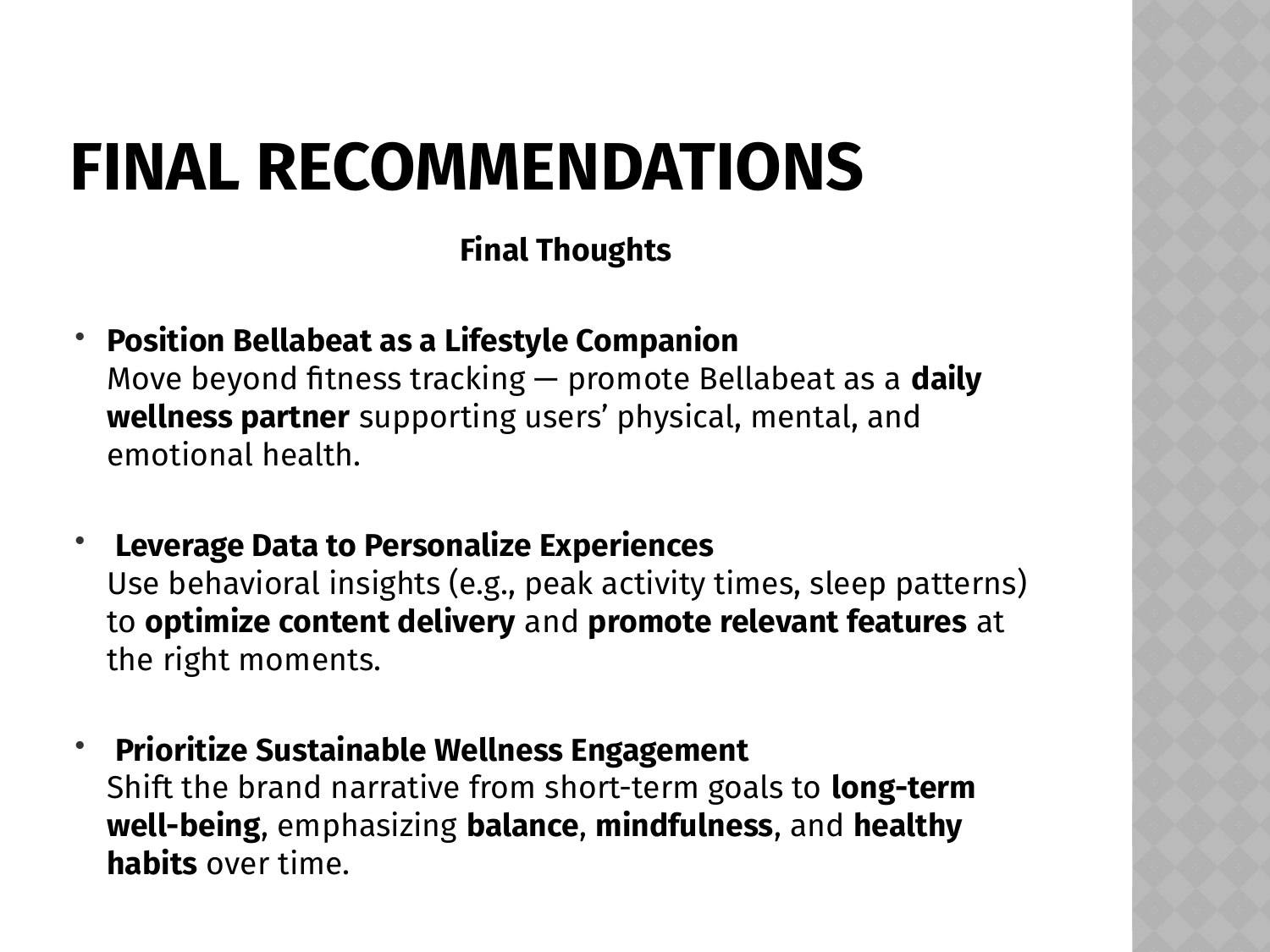

# Final Recommendations
Final Thoughts

Position Bellabeat as a Lifestyle Companion
Move beyond fitness tracking — promote Bellabeat as a daily wellness partner supporting users’ physical, mental, and emotional health.

 Leverage Data to Personalize Experiences
Use behavioral insights (e.g., peak activity times, sleep patterns) to optimize content delivery and promote relevant features at the right moments.

 Prioritize Sustainable Wellness Engagement
Shift the brand narrative from short-term goals to long-term well-being, emphasizing balance, mindfulness, and healthy habits over time.